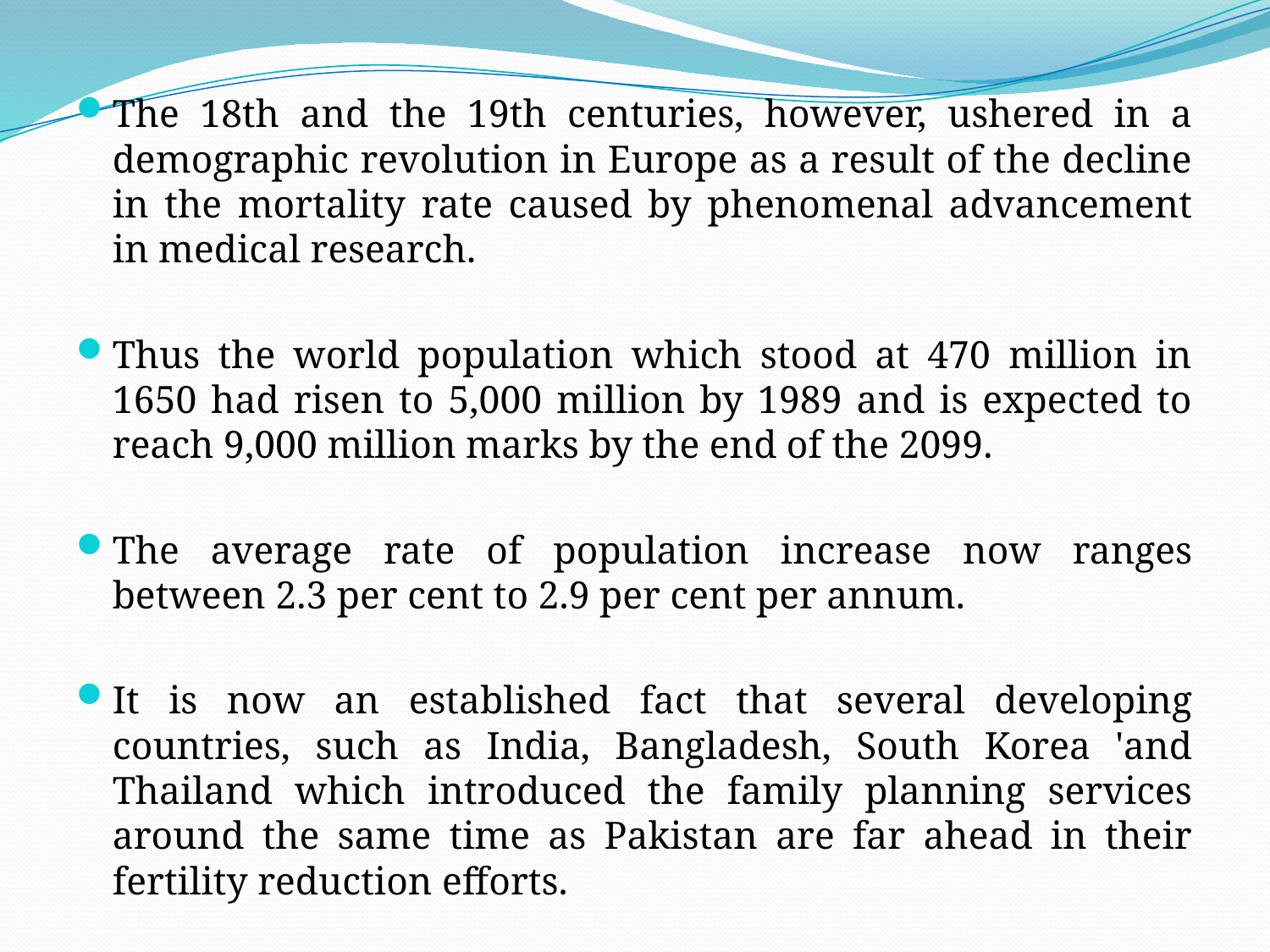

The 18th and the 19th centuries, however, ushered in a demographic revolution in Europe as a result of the decline in the mortality rate caused by phenomenal advancement in medical research.

Thus the world population which stood at 470 million in 1650 had risen to 5,000 million by 1989 and is expected to reach 9,000 million marks by the end of the 2099.

The average rate of population increase now ranges between 2.3 per cent to 2.9 per cent per annum.

It is now an established fact that several developing countries, such as India, Bangladesh, South Korea 'and Thailand which introduced the family planning services around the same time as Pakistan are far ahead in their fertility reduction efforts.